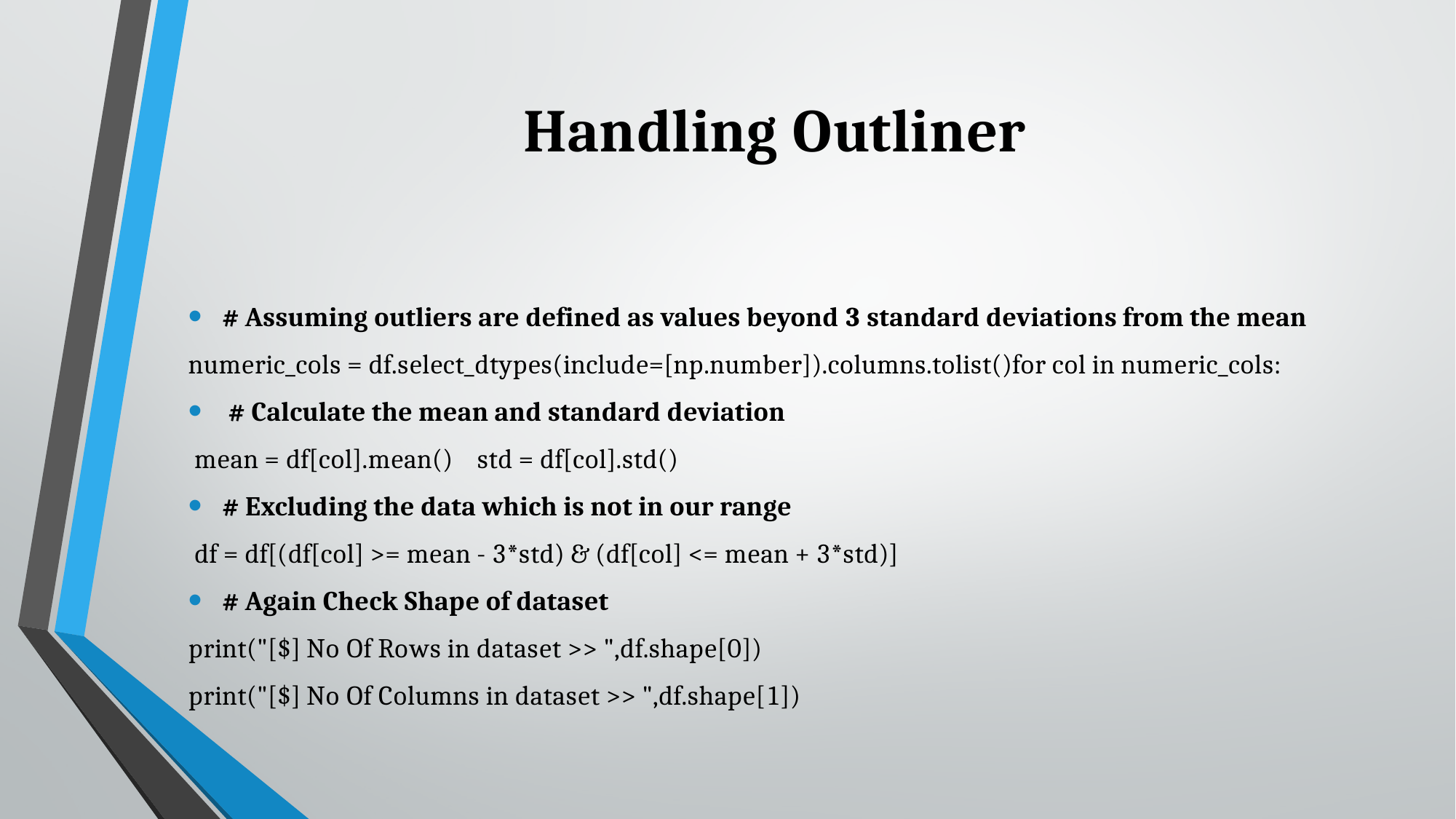

# Handling Outliner
# Assuming outliers are defined as values beyond 3 standard deviations from the mean
numeric_cols = df.select_dtypes(include=[np.number]).columns.tolist()for col in numeric_cols:
 # Calculate the mean and standard deviation
 mean = df[col].mean()    std = df[col].std()
# Excluding the data which is not in our range
 df = df[(df[col] >= mean - 3*std) & (df[col] <= mean + 3*std)]
# Again Check Shape of dataset
print("[$] No Of Rows in dataset >> ",df.shape[0])
print("[$] No Of Columns in dataset >> ",df.shape[1])